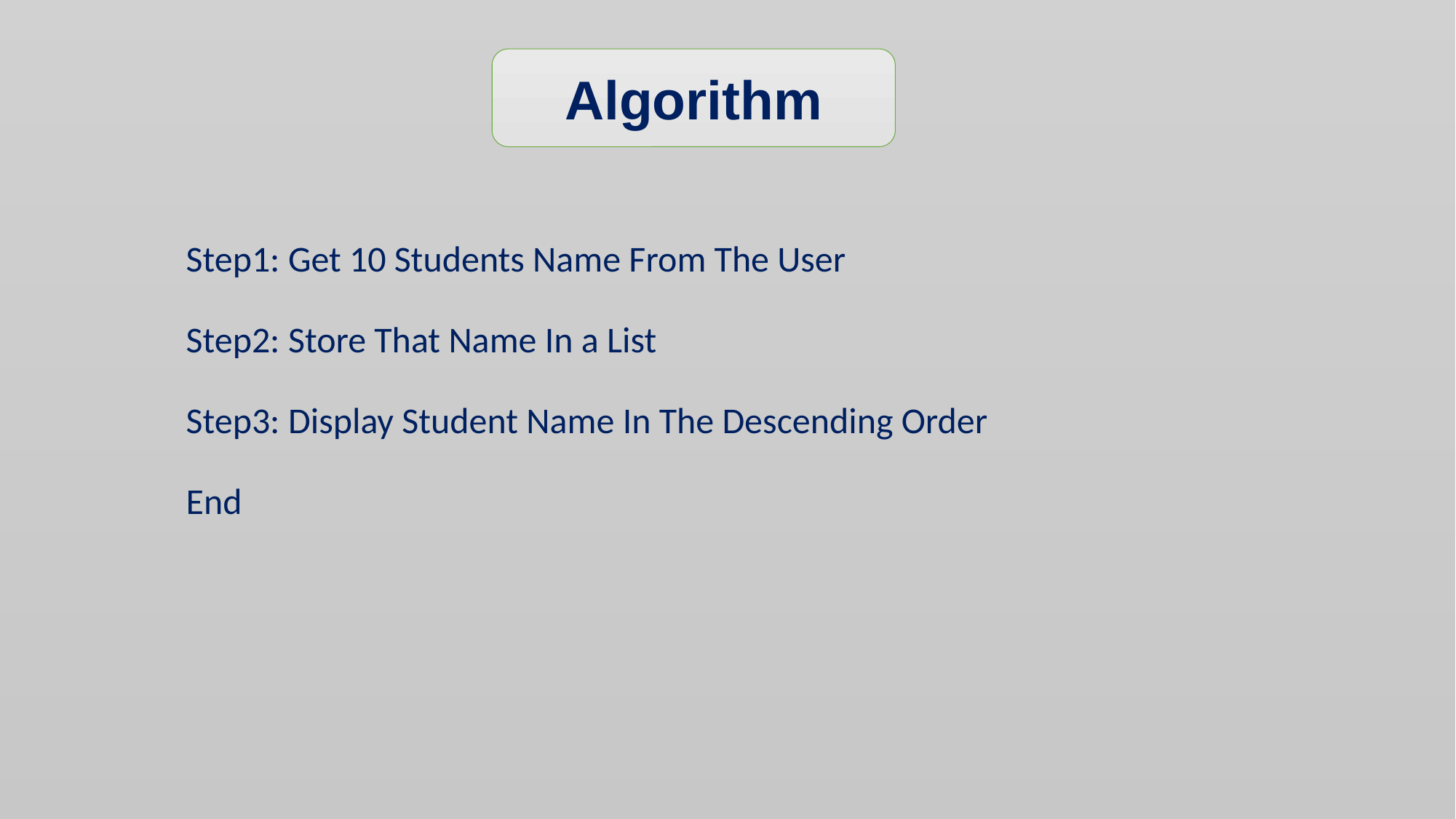

Algorithm
Step1: Get 10 Students Name From The User
Step2: Store That Name In a List
Step3: Display Student Name In The Descending Order
End